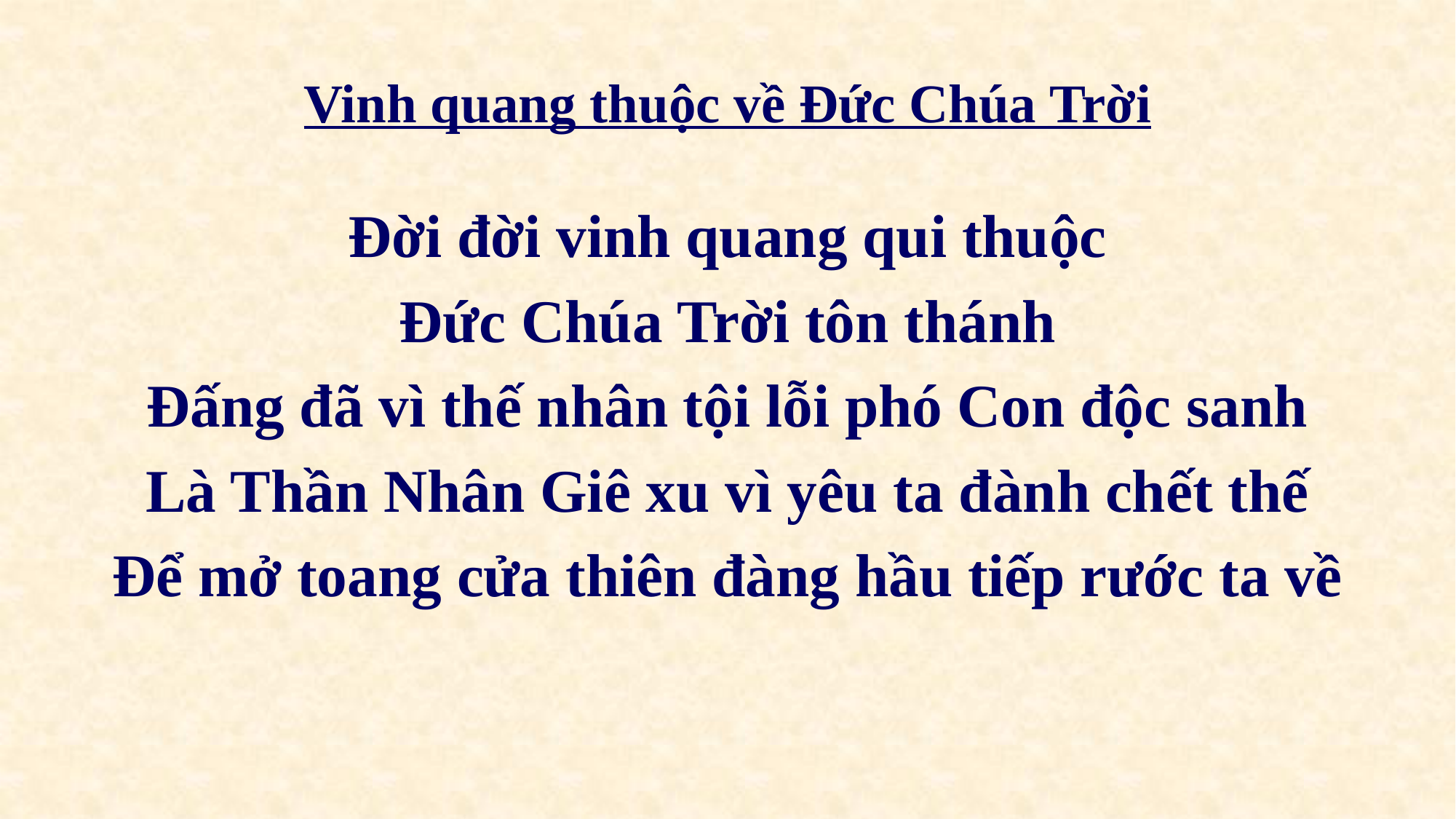

# Vinh quang thuộc về Đức Chúa Trời
Ðời đời vinh quang qui thuộc
Ðức Chúa Trời tôn thánh
Ðấng đã vì thế nhân tội lỗi phó Con độc sanh
Là Thần Nhân Giê xu vì yêu ta đành chết thế
Ðể mở toang cửa thiên đàng hầu tiếp rước ta về